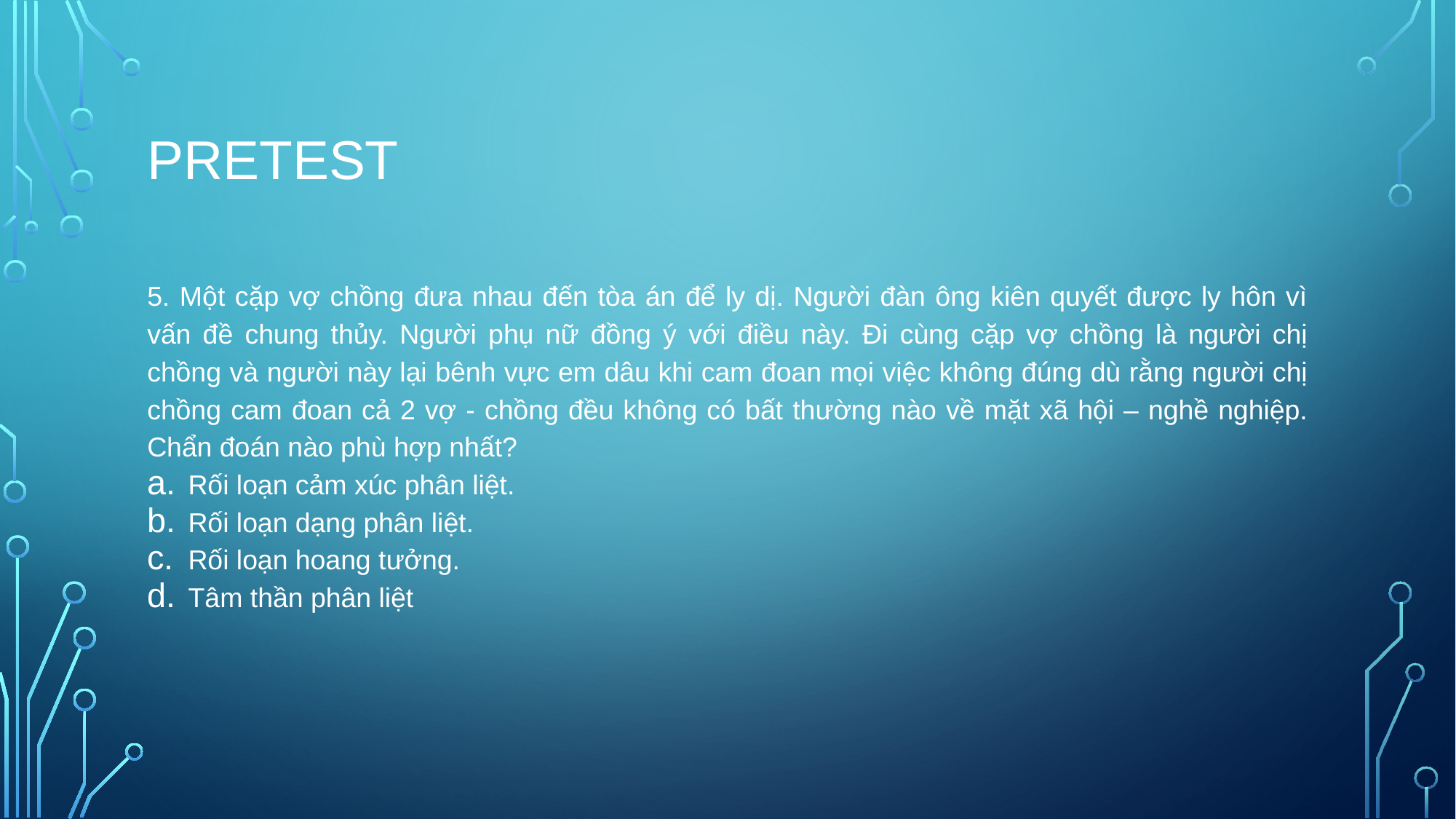

# pretest
5. Một cặp vợ chồng đưa nhau đến tòa án để ly dị. Người đàn ông kiên quyết được ly hôn vì vấn đề chung thủy. Người phụ nữ đồng ý với điều này. Đi cùng cặp vợ chồng là người chị chồng và người này lại bênh vực em dâu khi cam đoan mọi việc không đúng dù rằng người chị chồng cam đoan cả 2 vợ - chồng đều không có bất thường nào về mặt xã hội – nghề nghiệp. Chẩn đoán nào phù hợp nhất?
Rối loạn cảm xúc phân liệt.
Rối loạn dạng phân liệt.
Rối loạn hoang tưởng.
Tâm thần phân liệt